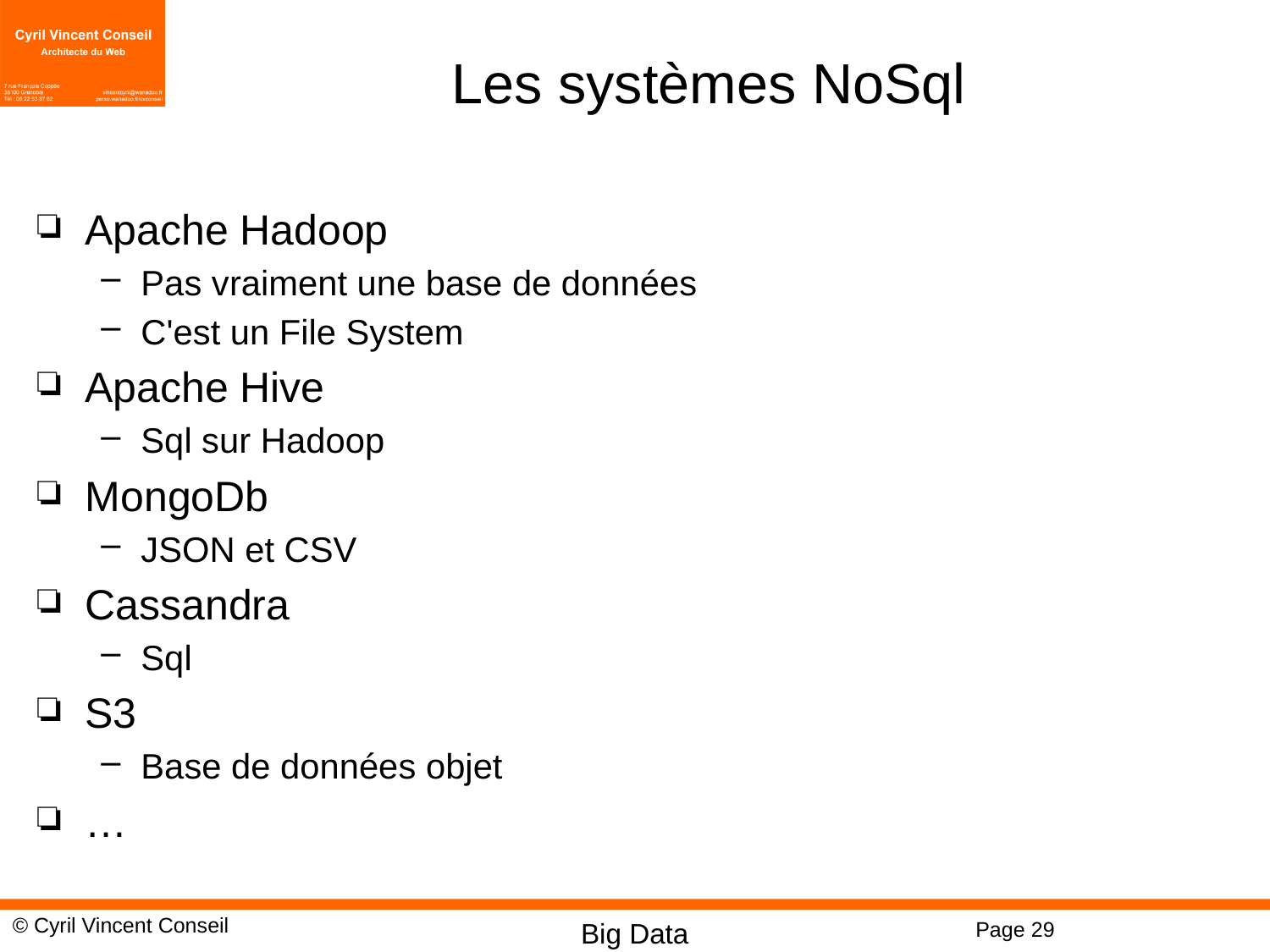

# Les systèmes NoSql
Apache Hadoop
Pas vraiment une base de données
C'est un File System
Apache Hive
Sql sur Hadoop
MongoDb
JSON et CSV
Cassandra
Sql
S3
Base de données objet
…